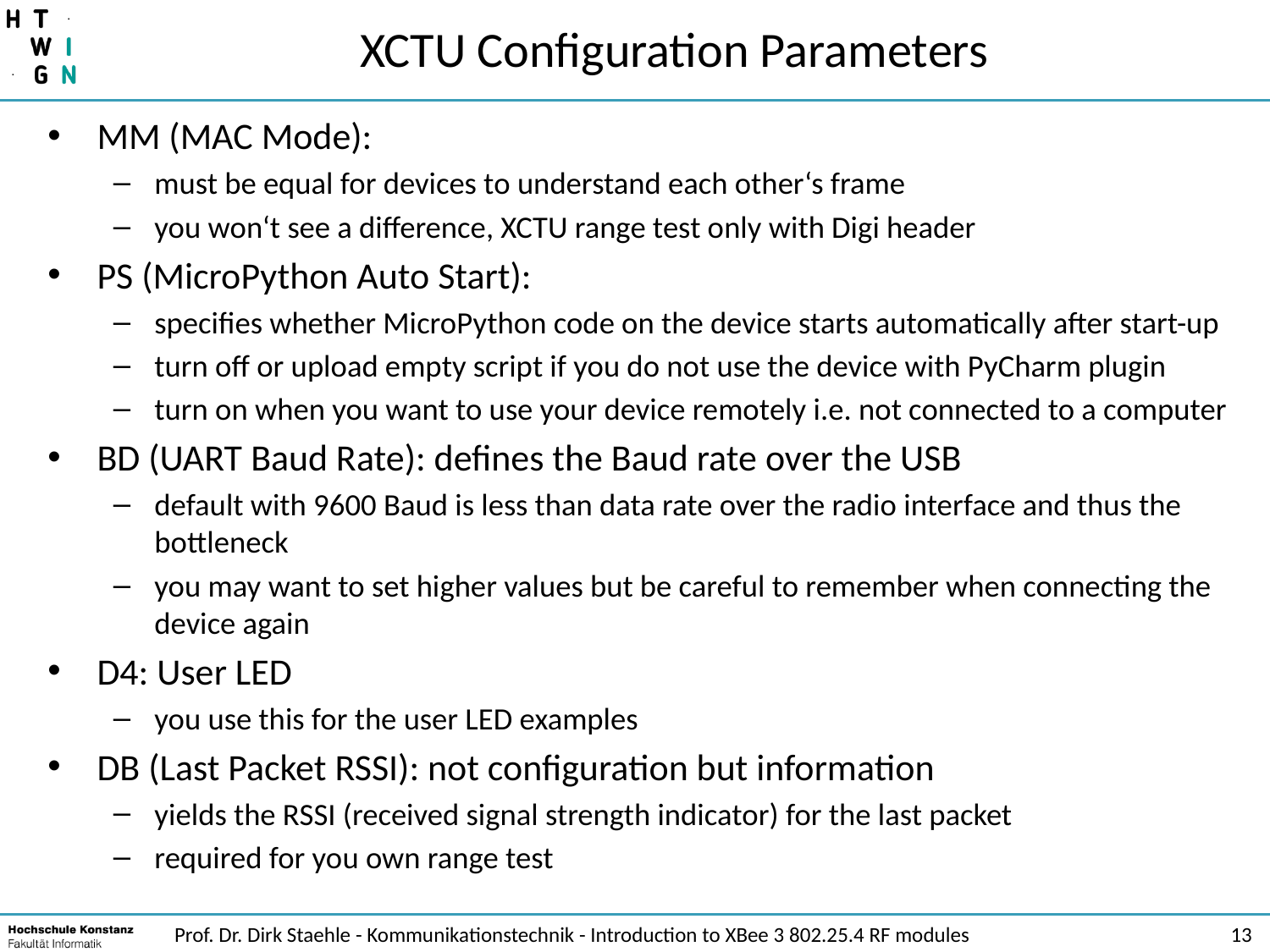

# XCTU Configuration Parameters
MM (MAC Mode):
must be equal for devices to understand each other‘s frame
you won‘t see a difference, XCTU range test only with Digi header
PS (MicroPython Auto Start):
specifies whether MicroPython code on the device starts automatically after start-up
turn off or upload empty script if you do not use the device with PyCharm plugin
turn on when you want to use your device remotely i.e. not connected to a computer
BD (UART Baud Rate): defines the Baud rate over the USB
default with 9600 Baud is less than data rate over the radio interface and thus the bottleneck
you may want to set higher values but be careful to remember when connecting the device again
D4: User LED
you use this for the user LED examples
DB (Last Packet RSSI): not configuration but information
yields the RSSI (received signal strength indicator) for the last packet
required for you own range test

Prof. Dr. Dirk Staehle - Kommunikationstechnik - Introduction to XBee 3 802.25.4 RF modules
13